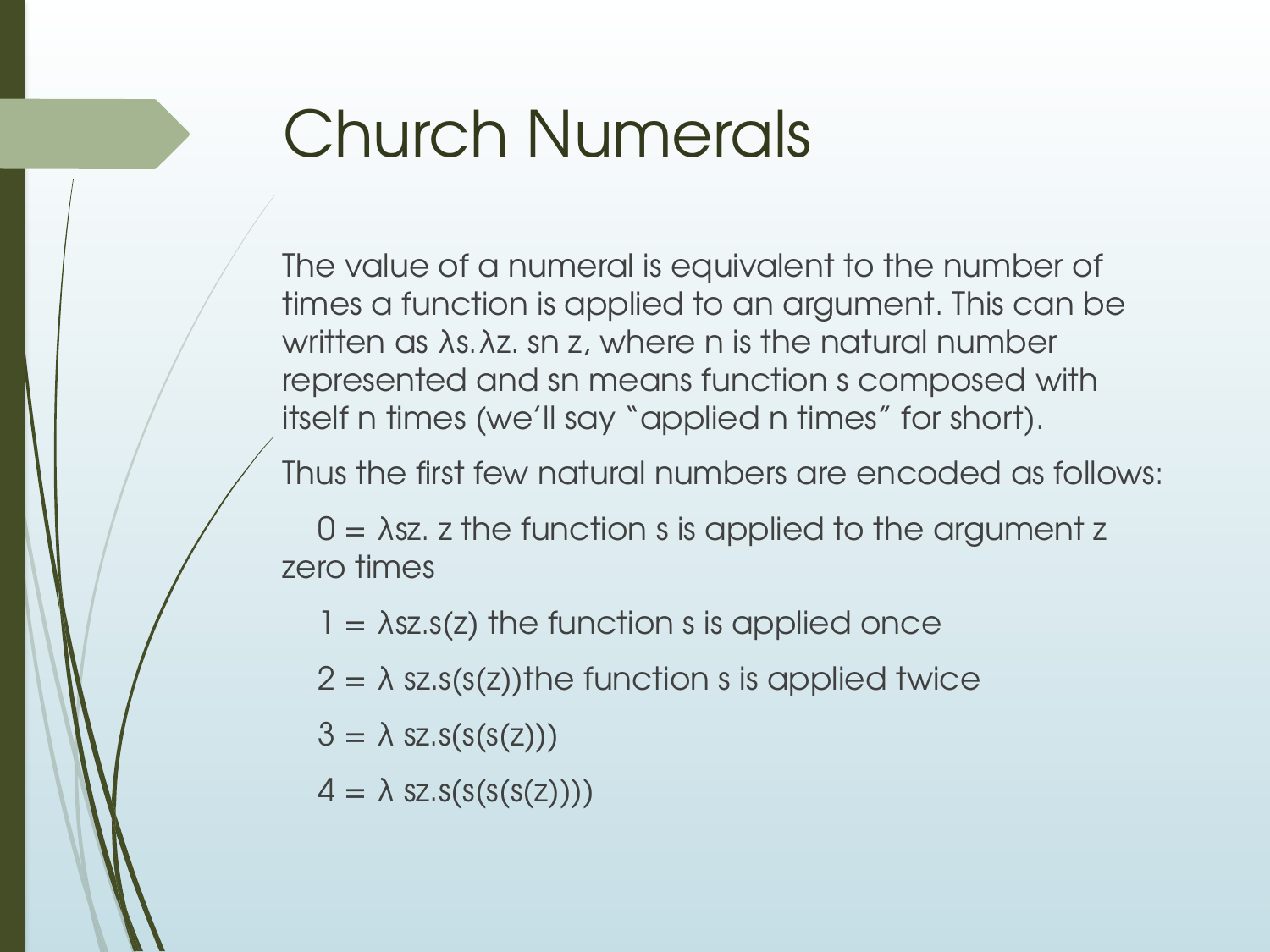

# Church Numerals
The value of a numeral is equivalent to the number of times a function is applied to an argument. This can be written as λs.λz. sn z, where n is the natural number represented and sn means function s composed with itself n times (we’ll say “applied n times” for short).
Thus the first few natural numbers are encoded as follows:
    0 = λsz. z the function s is applied to the argument z zero times
    1 = λsz.s(z) the function s is applied once
    2 = λ sz.s(s(z))the function s is applied twice
    3 = λ sz.s(s(s(z)))
    4 = λ sz.s(s(s(s(z))))